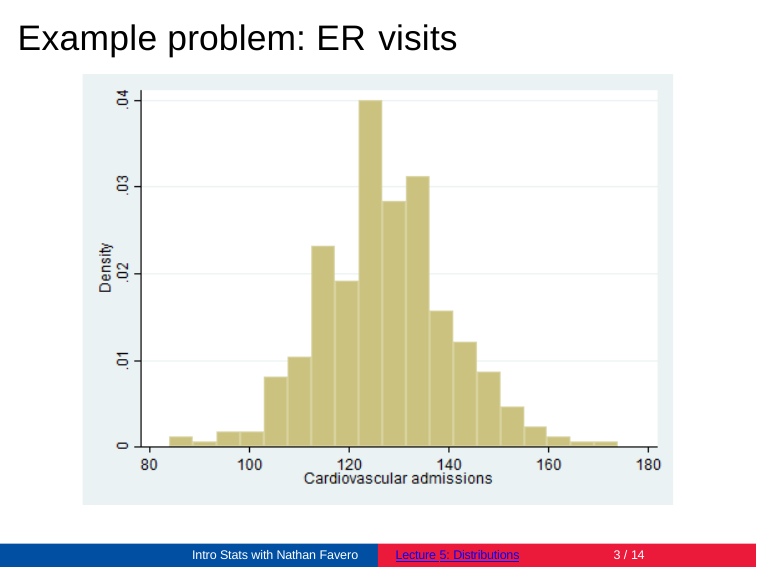

Example problem: ER visits

Intro Stats with Nathan Favero
Lecture 5: Distributions
3 / 14